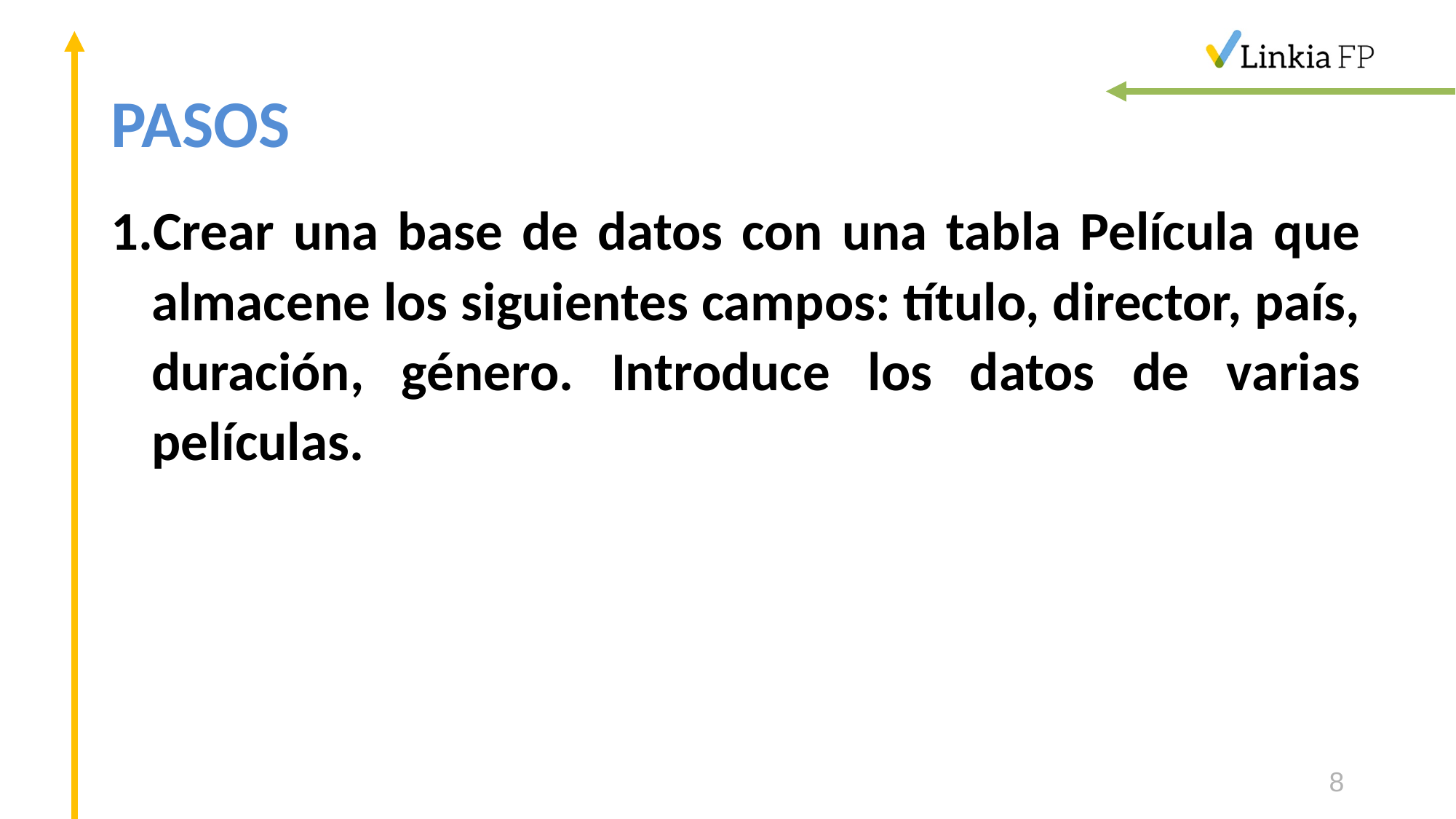

# PASOS
Crear una base de datos con una tabla Película que almacene los siguientes campos: título, director, país, duración, género. Introduce los datos de varias películas.
8